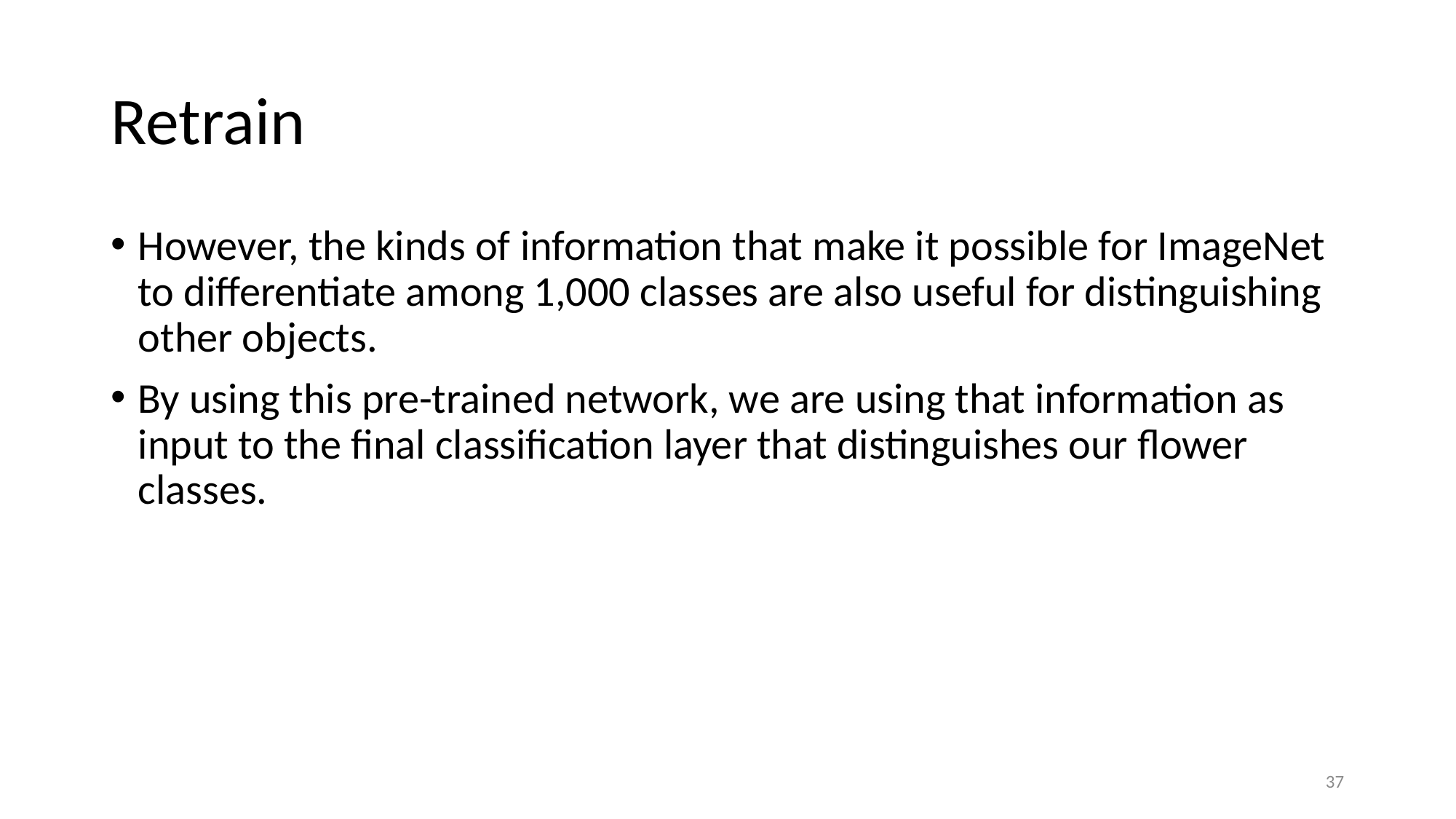

# Retrain
However, the kinds of information that make it possible for ImageNet to differentiate among 1,000 classes are also useful for distinguishing other objects.
By using this pre-trained network, we are using that information as input to the final classification layer that distinguishes our flower classes.
37